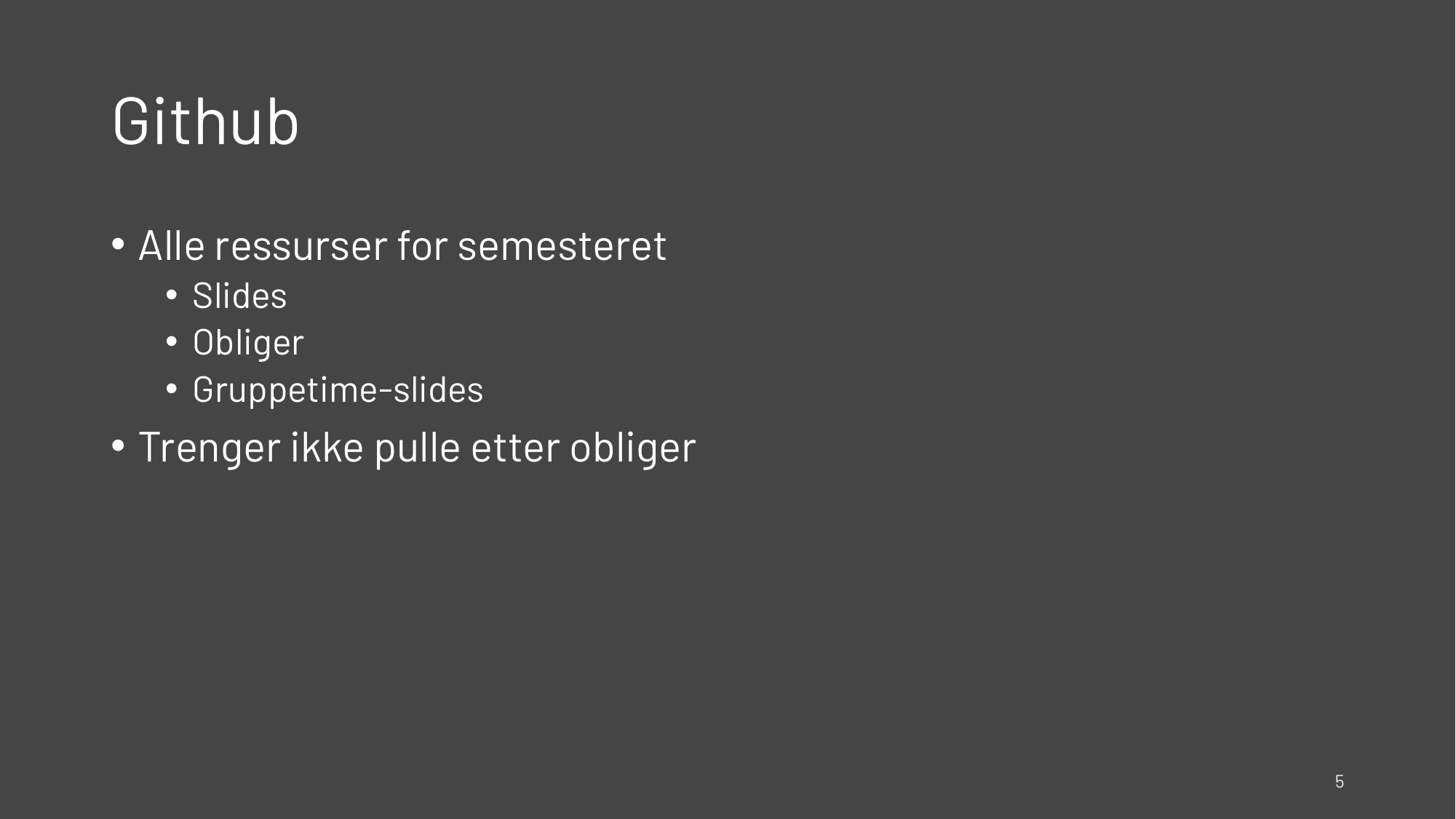

# Github
Alle ressurser for semesteret
Slides
Obliger
Gruppetime-slides
Trenger ikke pulle etter obliger

5